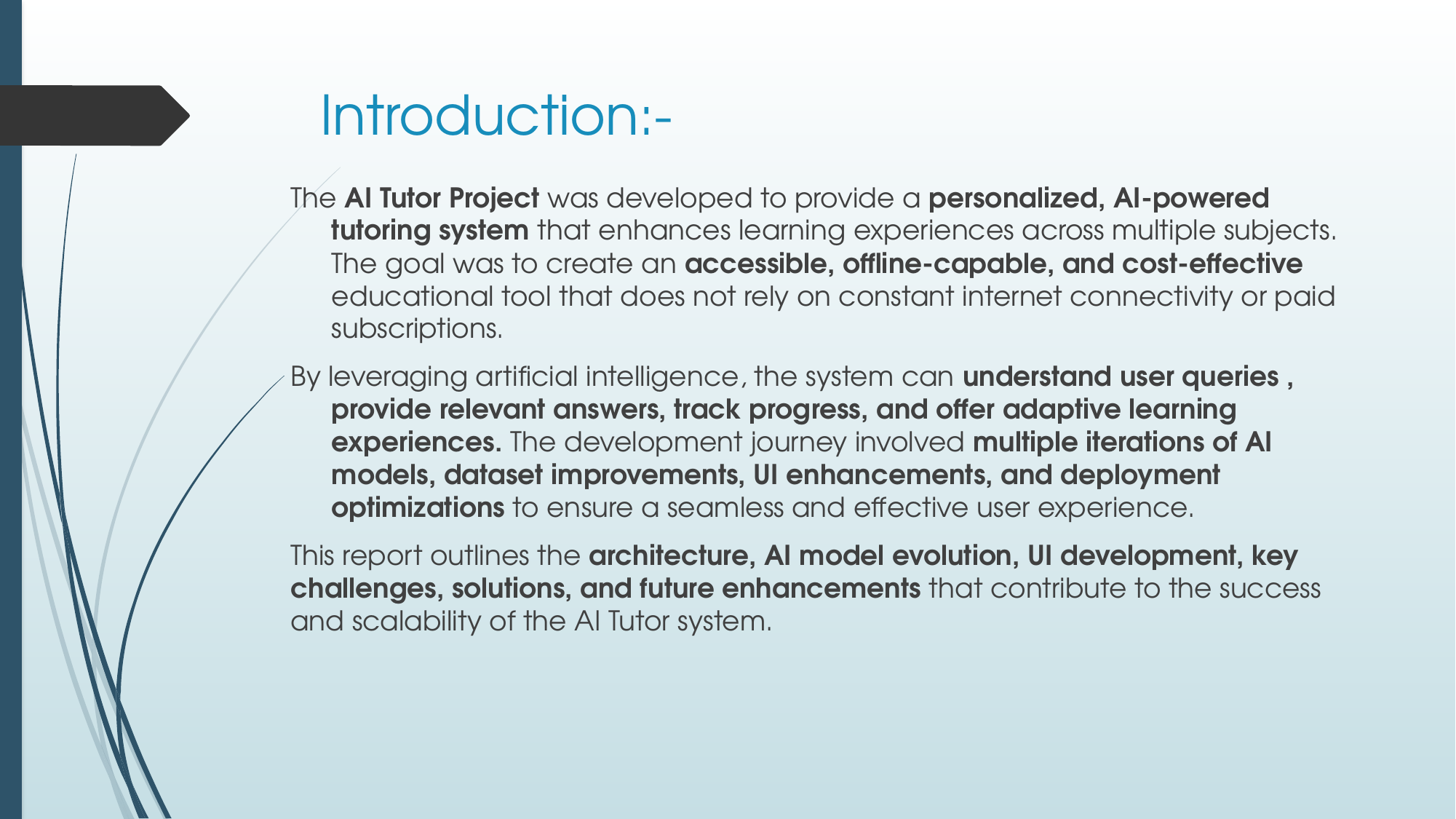

# Introduction:-
The AI Tutor Project was developed to provide a personalized, AI-powered tutoring system that enhances learning experiences across multiple subjects. The goal was to create an accessible, offline-capable, and cost-effective educational tool that does not rely on constant internet connectivity or paid subscriptions.
By leveraging artificial intelligence, the system can understand user queries , provide relevant answers, track progress, and offer adaptive learning experiences. The development journey involved multiple iterations of AI models, dataset improvements, UI enhancements, and deployment optimizations to ensure a seamless and effective user experience.
This report outlines the architecture, AI model evolution, UI development, key challenges, solutions, and future enhancements that contribute to the success and scalability of the AI Tutor system.